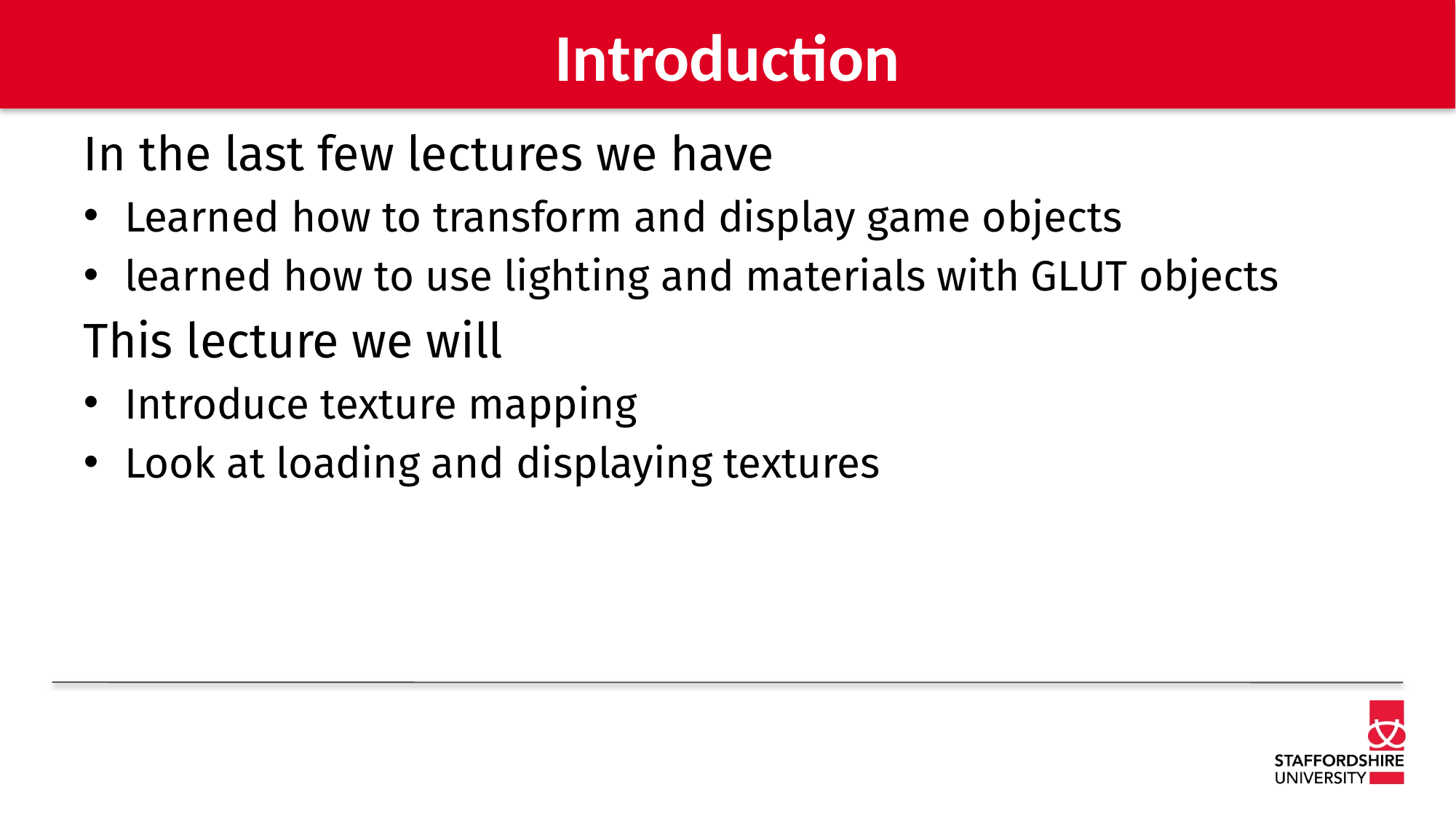

# Introduction
In the last few lectures we have
Learned how to transform and display game objects
learned how to use lighting and materials with GLUT objects
This lecture we will
Introduce texture mapping
Look at loading and displaying textures